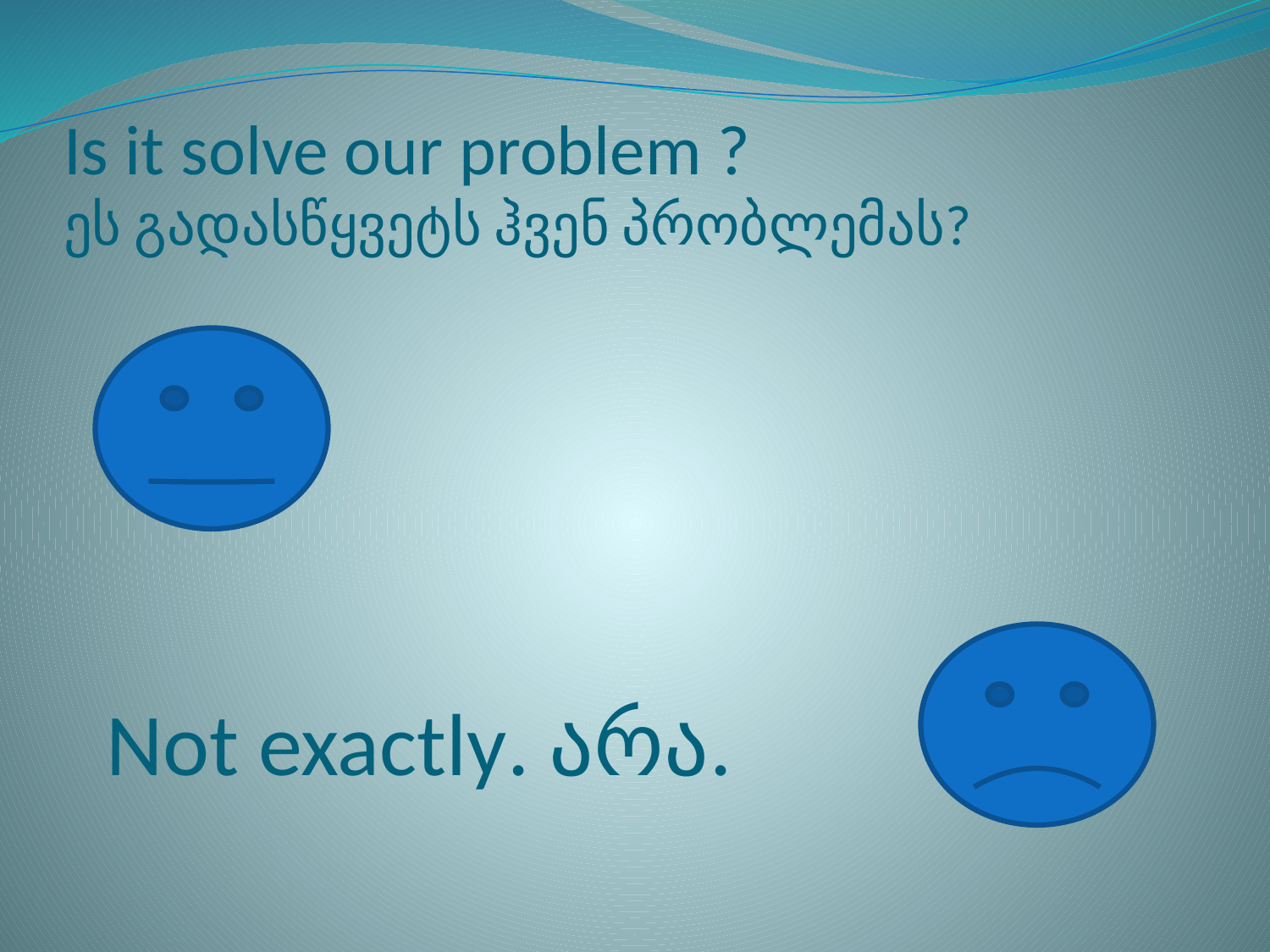

# Is it solve our problem ? ეს გადასწყვეტს ჰვენ პრობლემას?

Not exactly. არა.